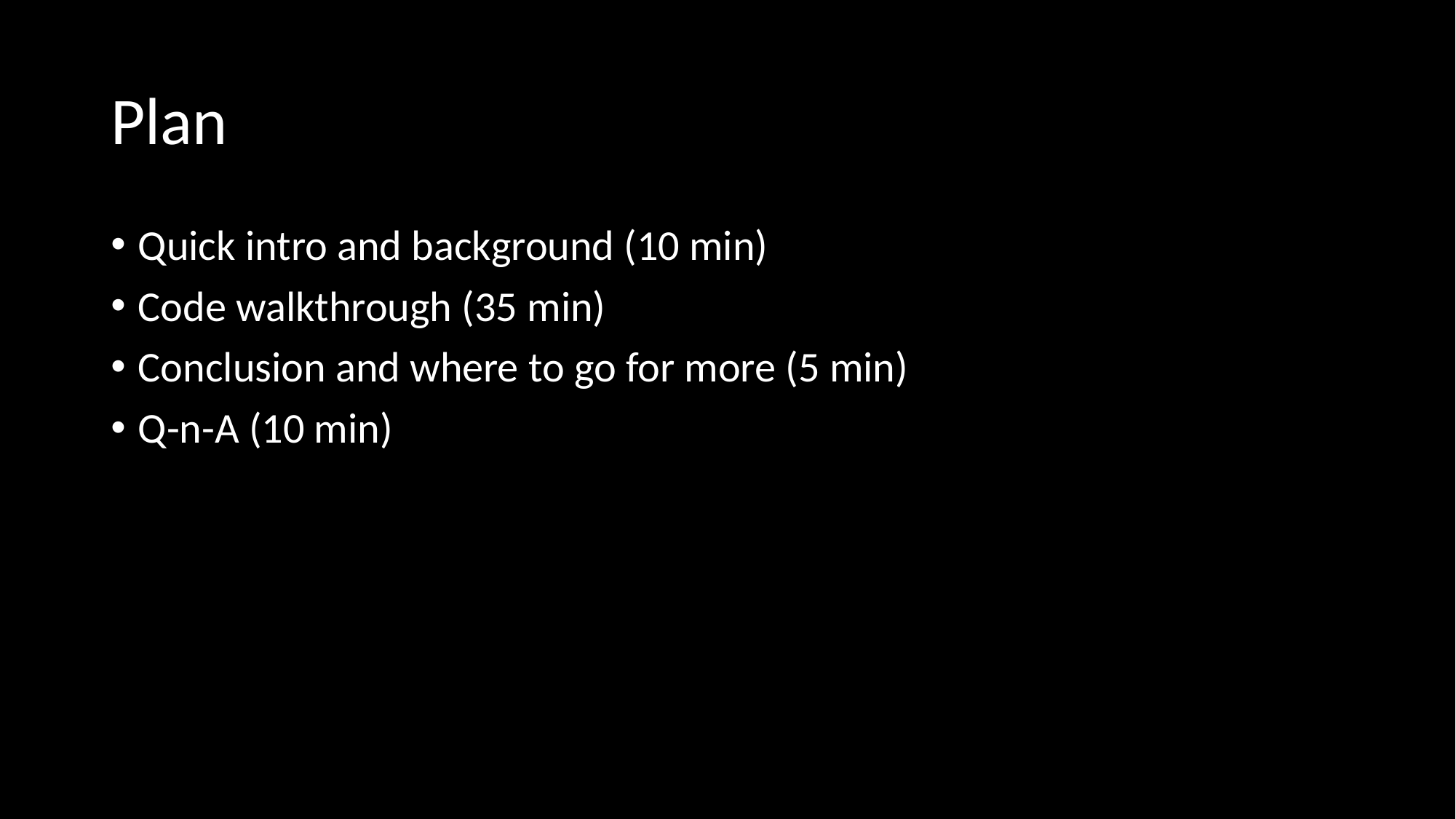

# Plan
Quick intro and background (10 min)
Code walkthrough (35 min)
Conclusion and where to go for more (5 min)
Q-n-A (10 min)